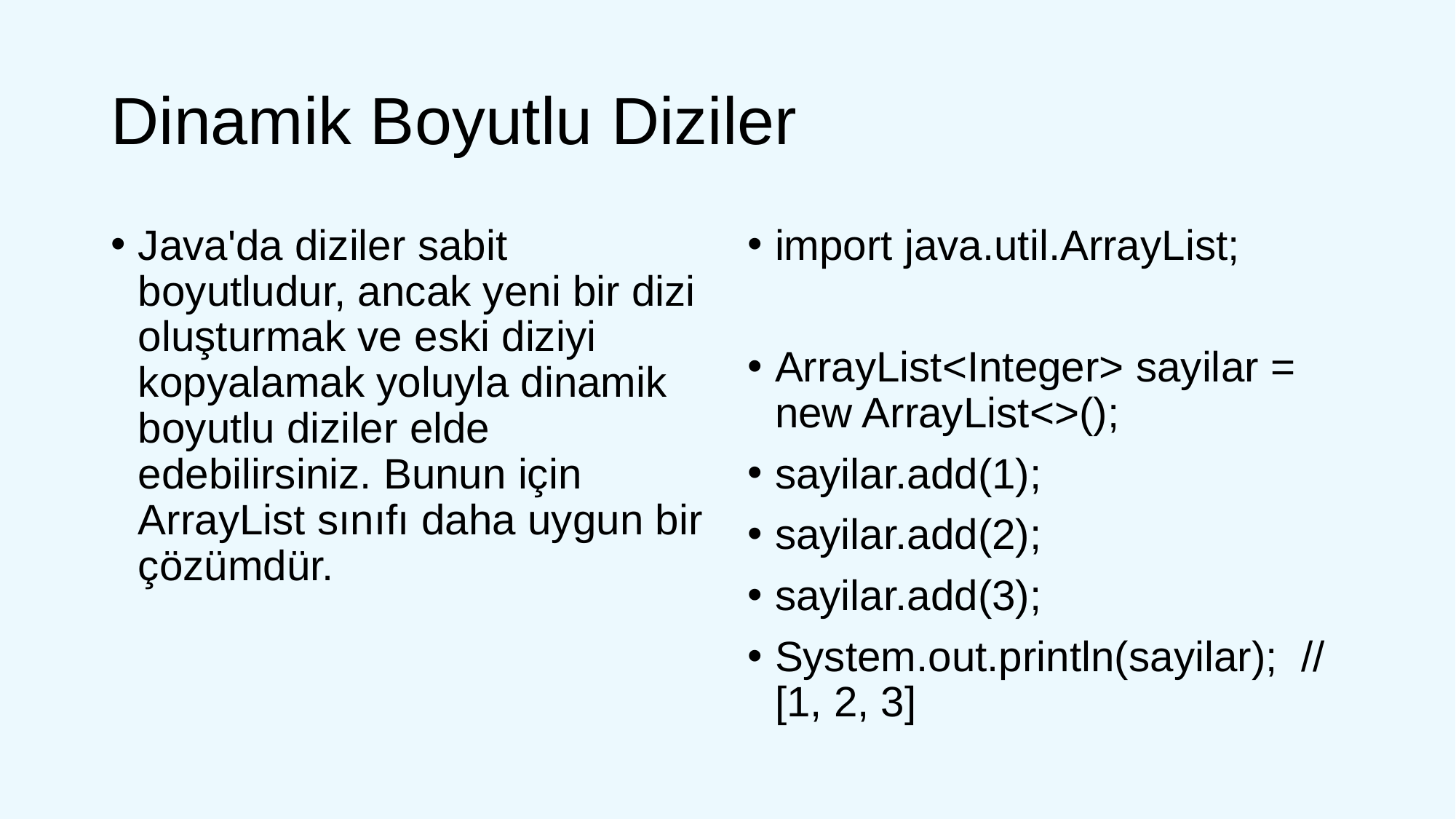

# Dinamik Boyutlu Diziler
Java'da diziler sabit boyutludur, ancak yeni bir dizi oluşturmak ve eski diziyi kopyalamak yoluyla dinamik boyutlu diziler elde edebilirsiniz. Bunun için ArrayList sınıfı daha uygun bir çözümdür.
import java.util.ArrayList;

ArrayList<Integer> sayilar = new ArrayList<>();
sayilar.add(1);
sayilar.add(2);
sayilar.add(3);
System.out.println(sayilar);  // [1, 2, 3]